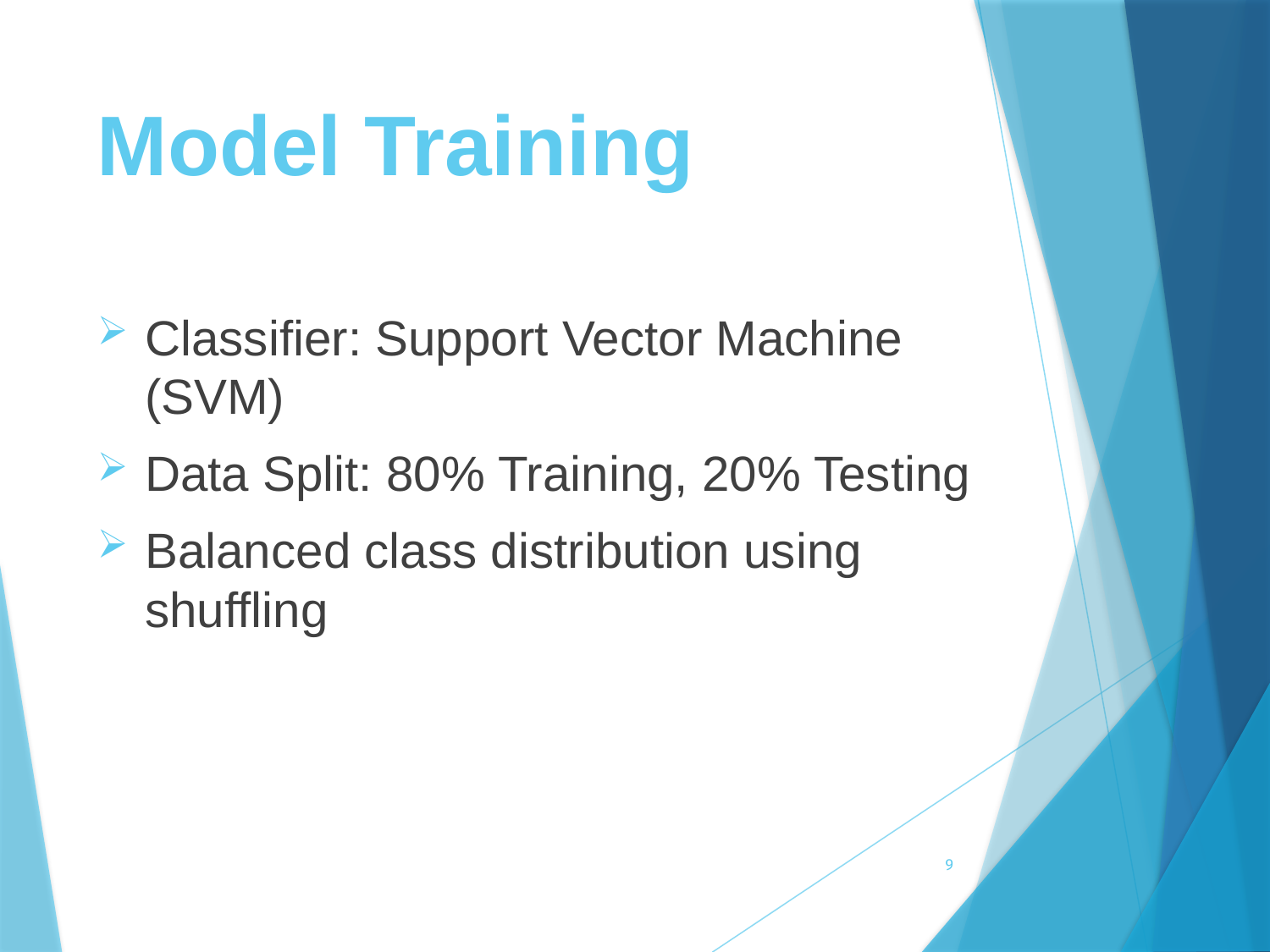

# Model Training
Classifier: Support Vector Machine (SVM)
Data Split: 80% Training, 20% Testing
Balanced class distribution using shuffling
9